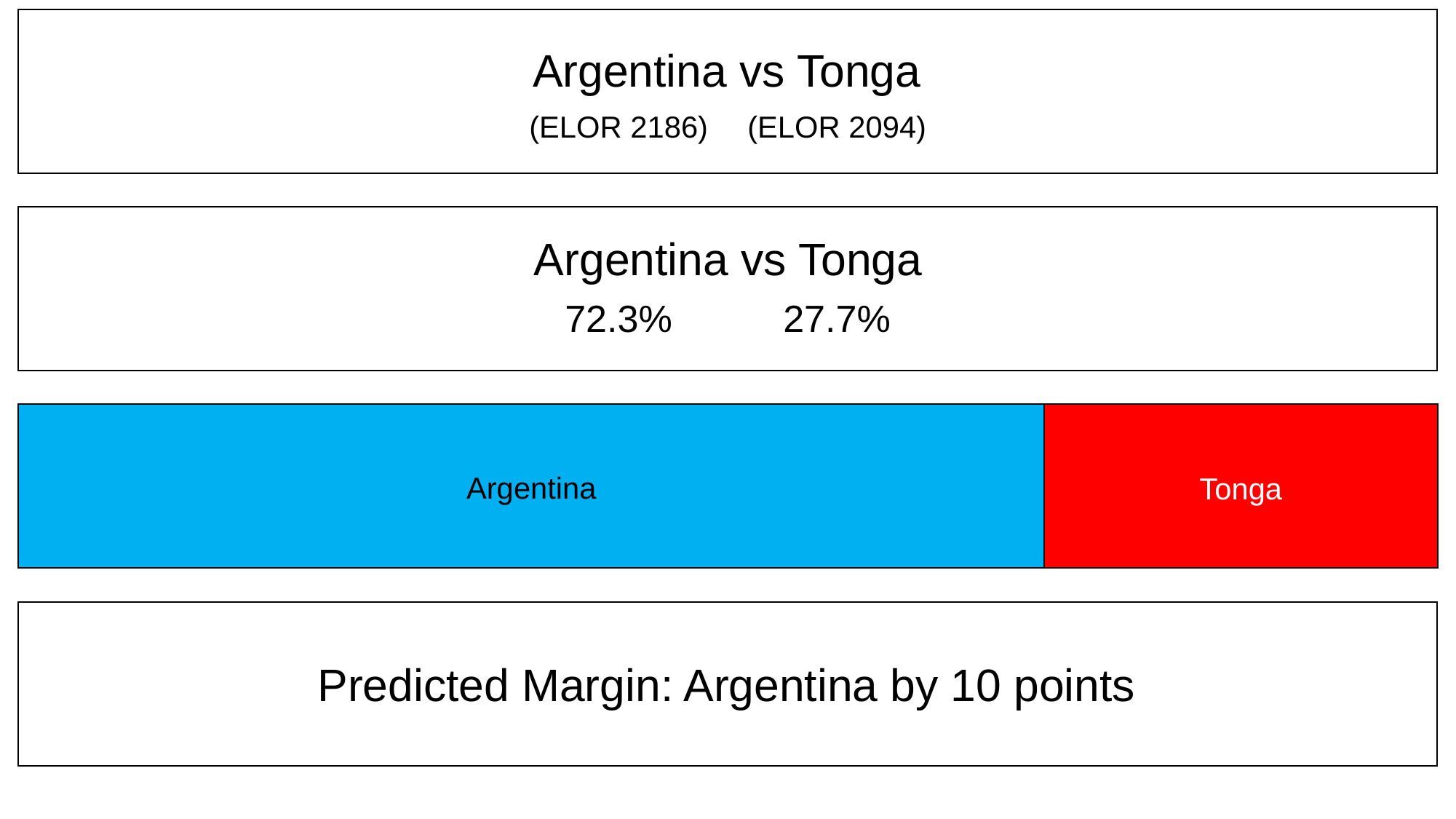

Argentina vs Tonga
(ELOR 2186)	(ELOR 2094)

Argentina vs Tonga
72.3%		27.7%

Argentina
Tonga

Predicted Margin: Argentina by 10 points